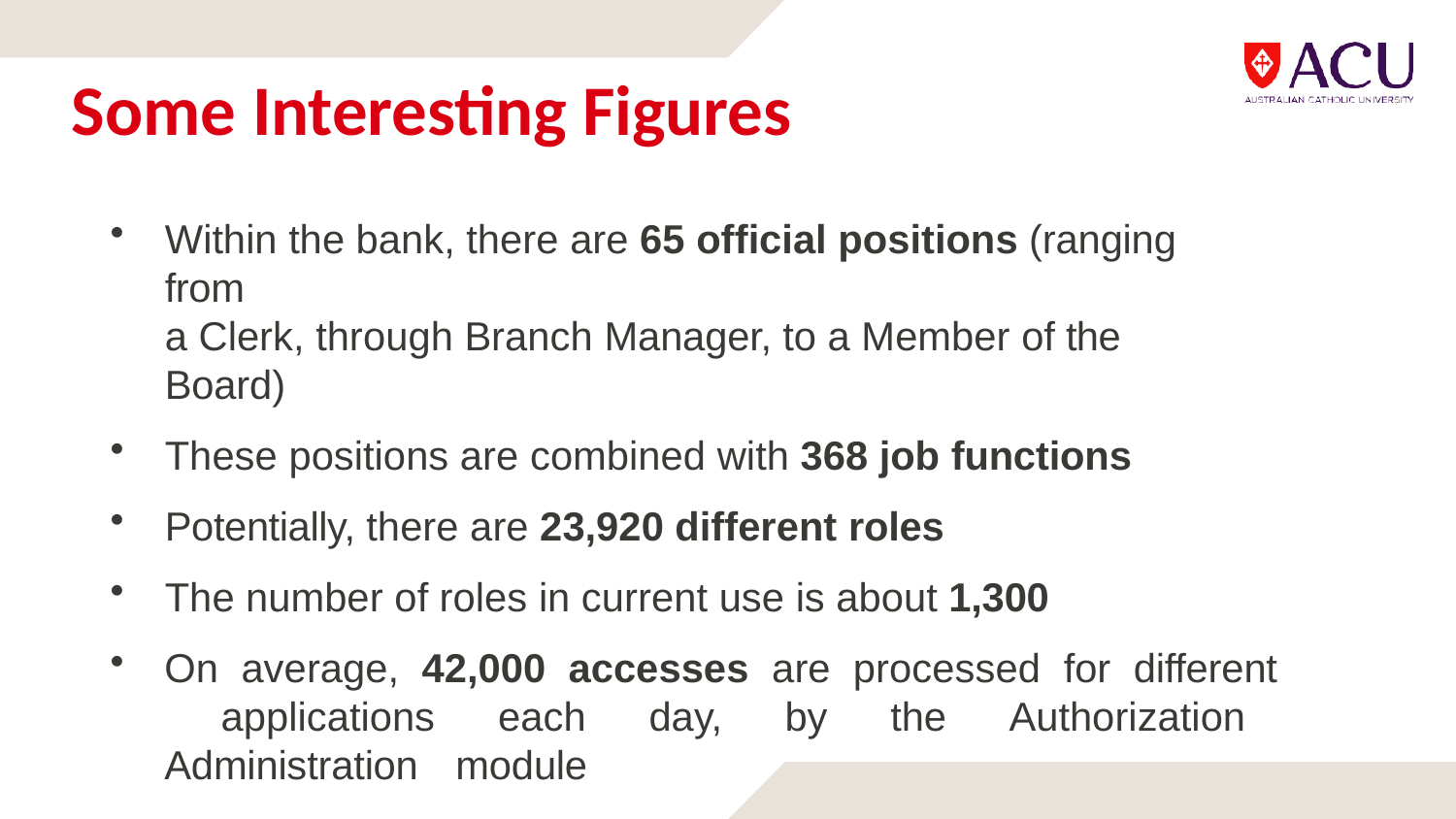

# Some Interesting Figures
Within the bank, there are 65 official positions (ranging	from
a Clerk, through Branch Manager, to a Member of the	Board)
These positions are combined with 368 job functions
Potentially, there are 23,920 different roles
The number of roles in current use is about 1,300
On  average,  42,000  accesses  are  processed  for  different 	applications  each  day,  by  the  Authorization  Administration 	module